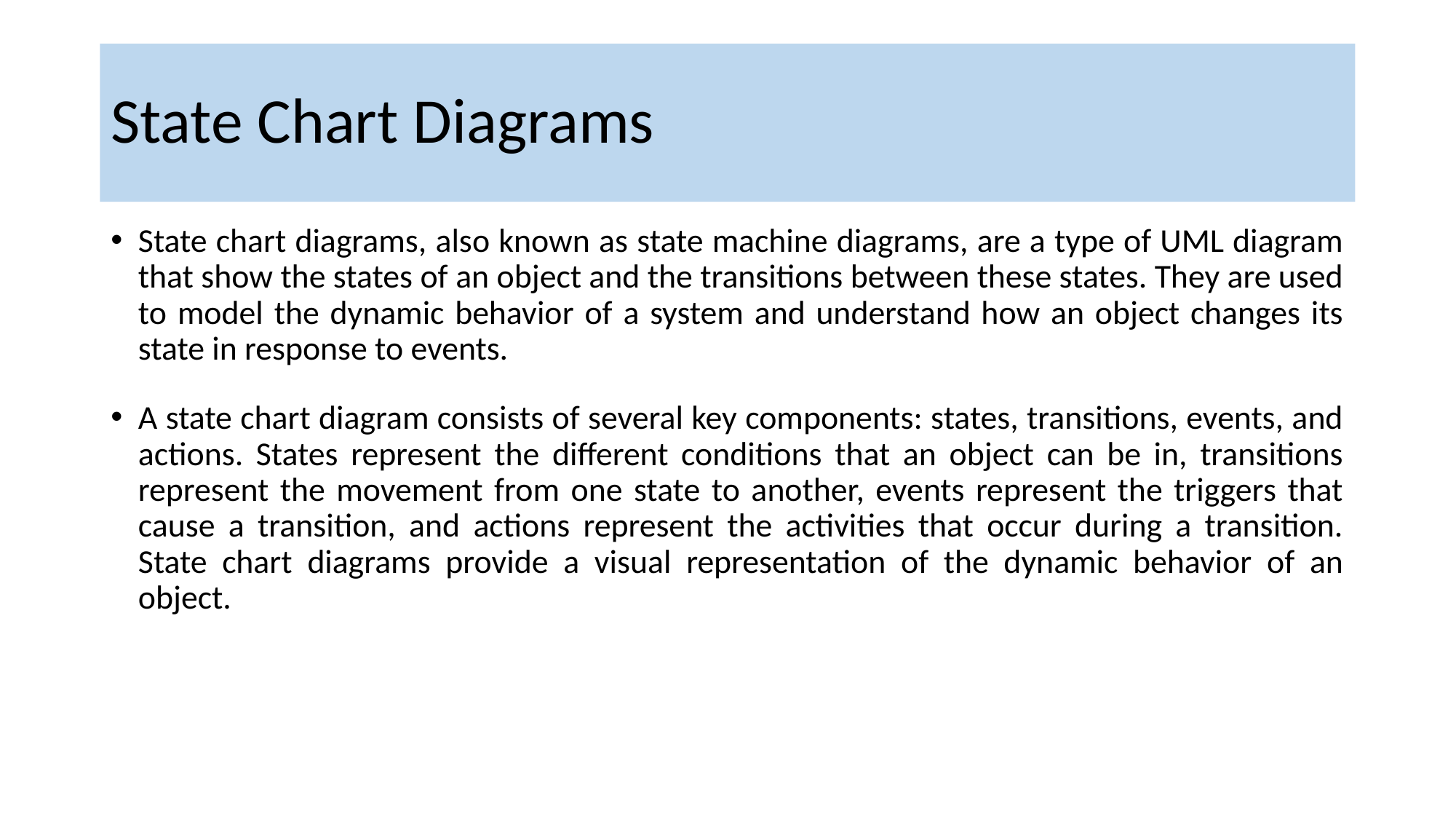

# State Chart Diagrams
State chart diagrams, also known as state machine diagrams, are a type of UML diagram that show the states of an object and the transitions between these states. They are used to model the dynamic behavior of a system and understand how an object changes its state in response to events.
A state chart diagram consists of several key components: states, transitions, events, and actions. States represent the different conditions that an object can be in, transitions represent the movement from one state to another, events represent the triggers that cause a transition, and actions represent the activities that occur during a transition. State chart diagrams provide a visual representation of the dynamic behavior of an object.